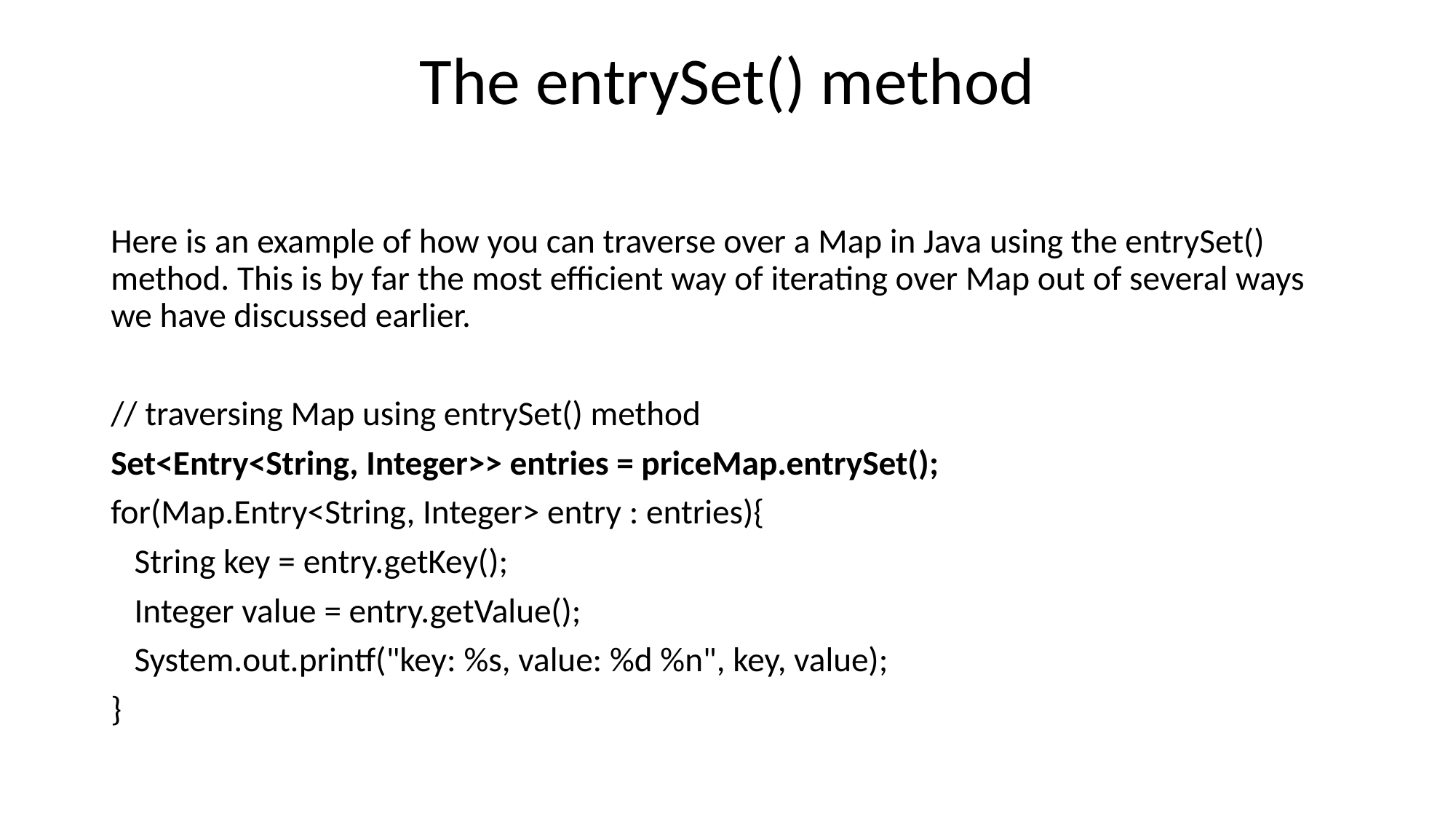

The entrySet() method
Here is an example of how you can traverse over a Map in Java using the entrySet() method. This is by far the most efficient way of iterating over Map out of several ways we have discussed earlier.

// traversing Map using entrySet() method
Set<Entry<String, Integer>> entries = priceMap.entrySet();
for(Map.Entry<String, Integer> entry : entries){
   String key = entry.getKey();
   Integer value = entry.getValue();
   System.out.printf("key: %s, value: %d %n", key, value);
}